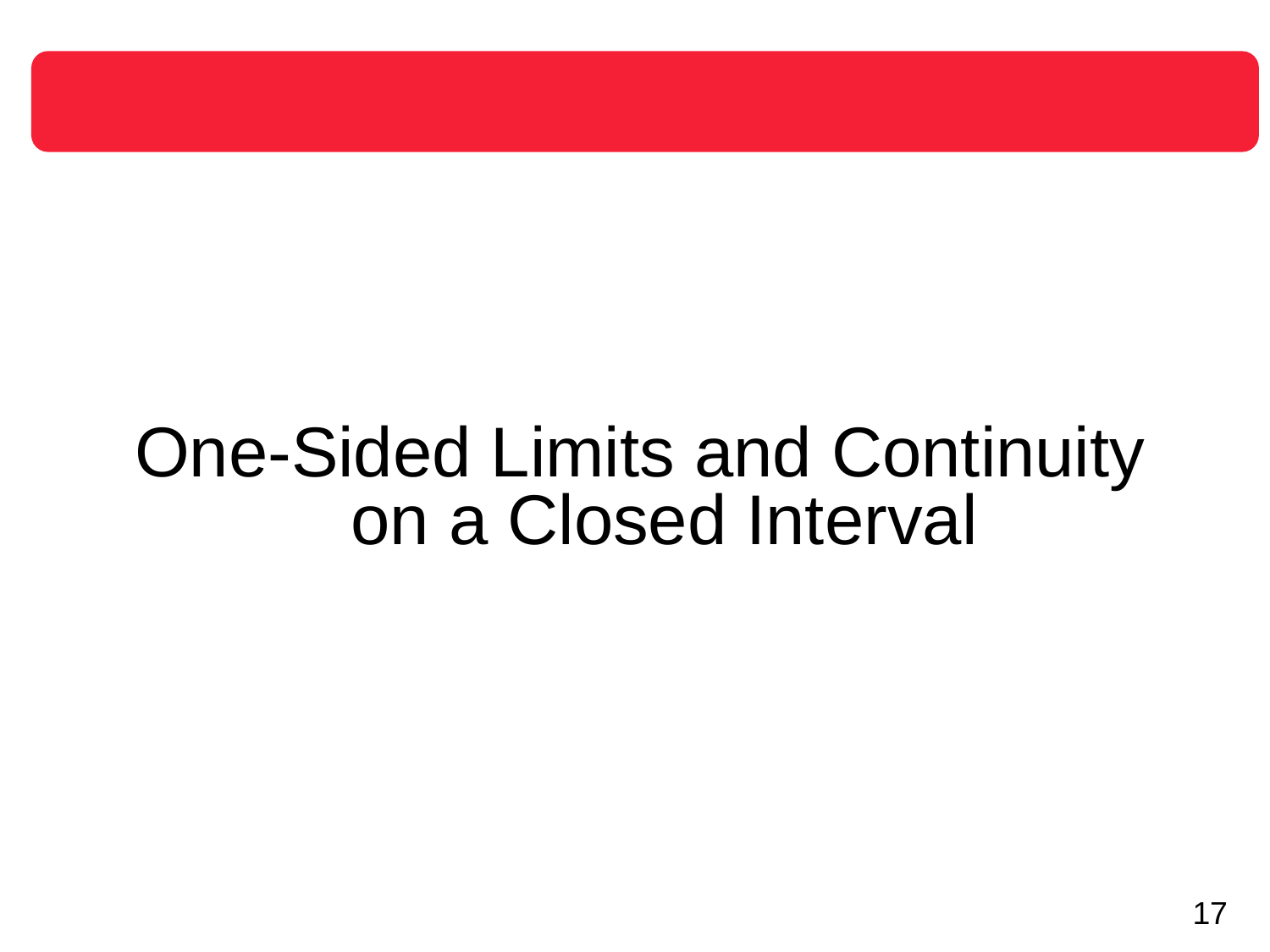

One-Sided Limits and Continuity on a Closed Interval